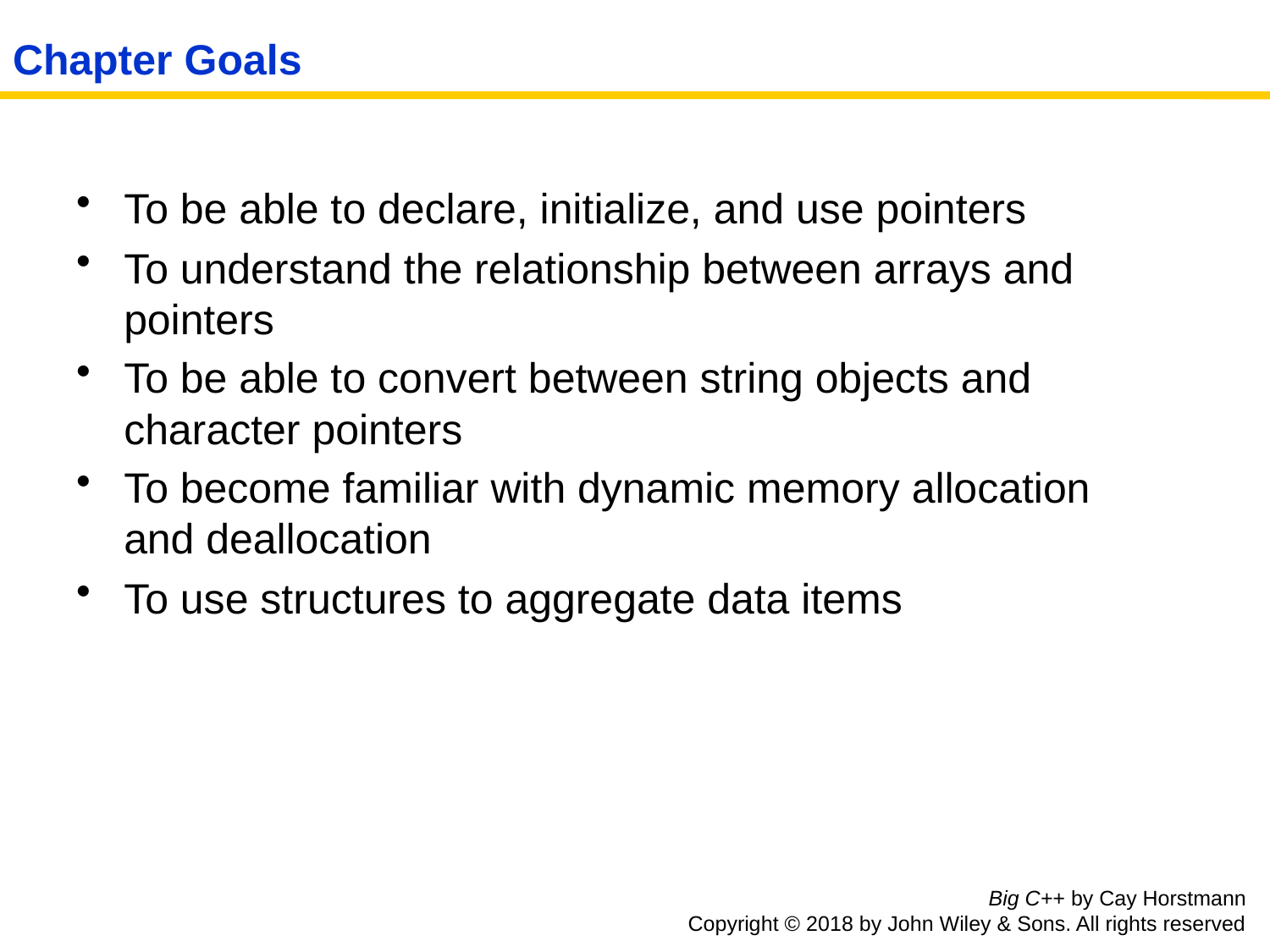

# Chapter Goals
To be able to declare, initialize, and use pointers
To understand the relationship between arrays and pointers
To be able to convert between string objects and character pointers
To become familiar with dynamic memory allocation
and deallocation
To use structures to aggregate data items
Big C++ by Cay Horstmann
Copyright © 2018 by John Wiley & Sons. All rights reserved